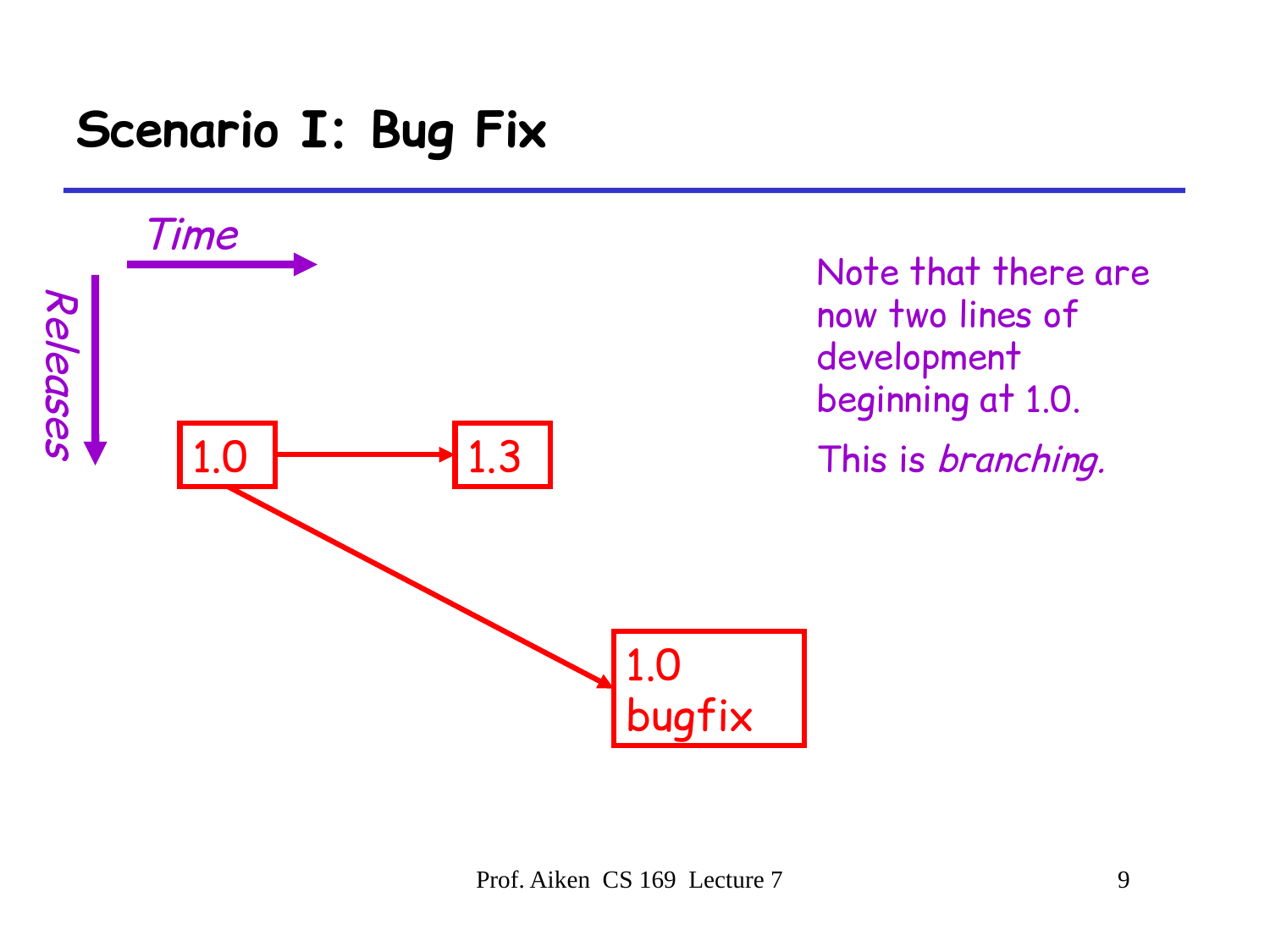

# Scenario I: Bug Fix
Time
Note that there are now two lines of development beginning at 1.0.
This is branching.

Releases

1.0
1.3
1.0 bugfix
Prof. Aiken  CS 169  Lecture 7
9